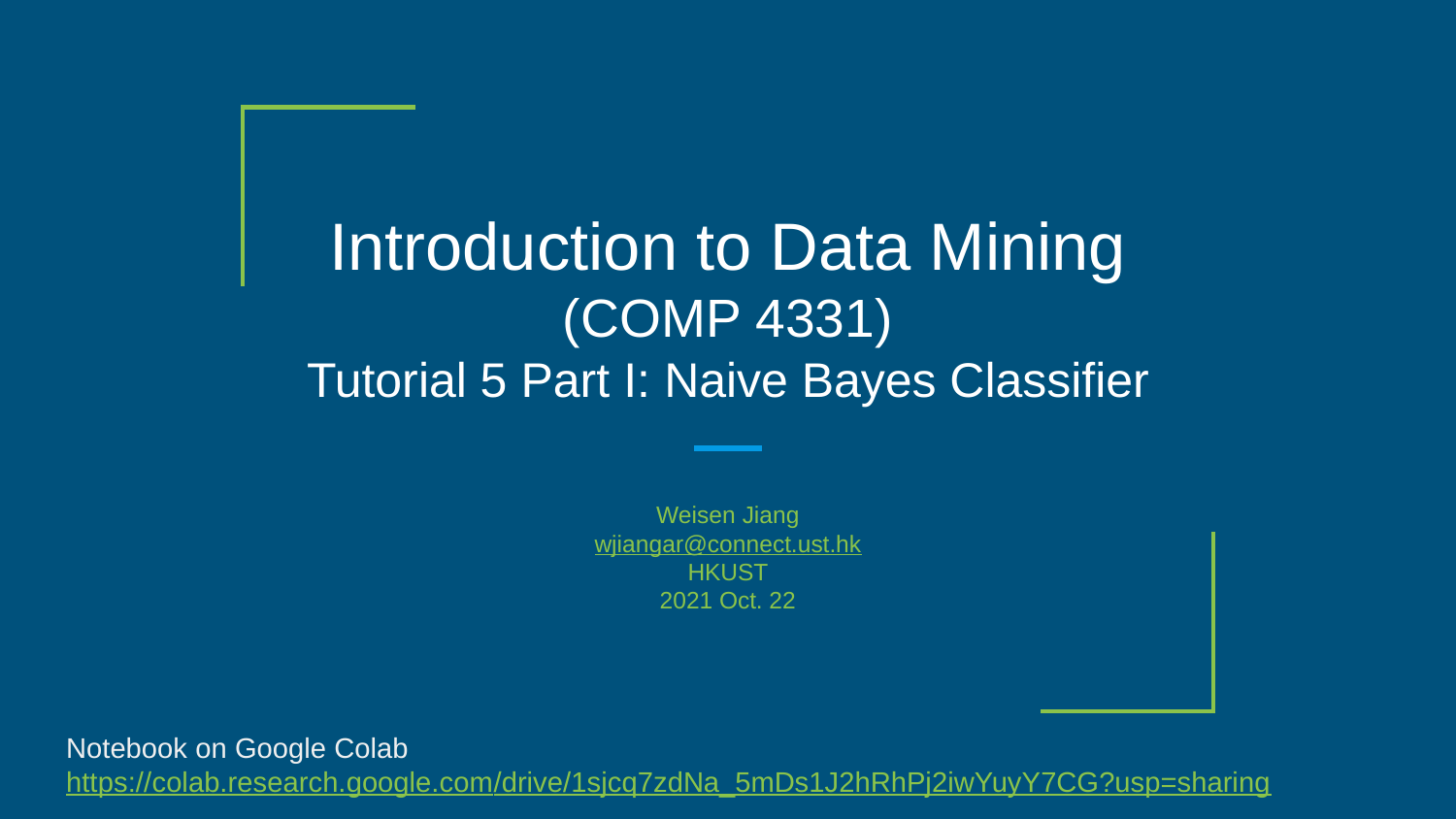

# Introduction to Data Mining (COMP 4331)
Tutorial 5 Part I: Naive Bayes Classifier
Weisen Jiang
wjiangar@connect.ust.hk
HKUST
2021 Oct. 22
Notebook on Google Colab
https://colab.research.google.com/drive/1sjcq7zdNa_5mDs1J2hRhPj2iwYuyY7CG?usp=sharing